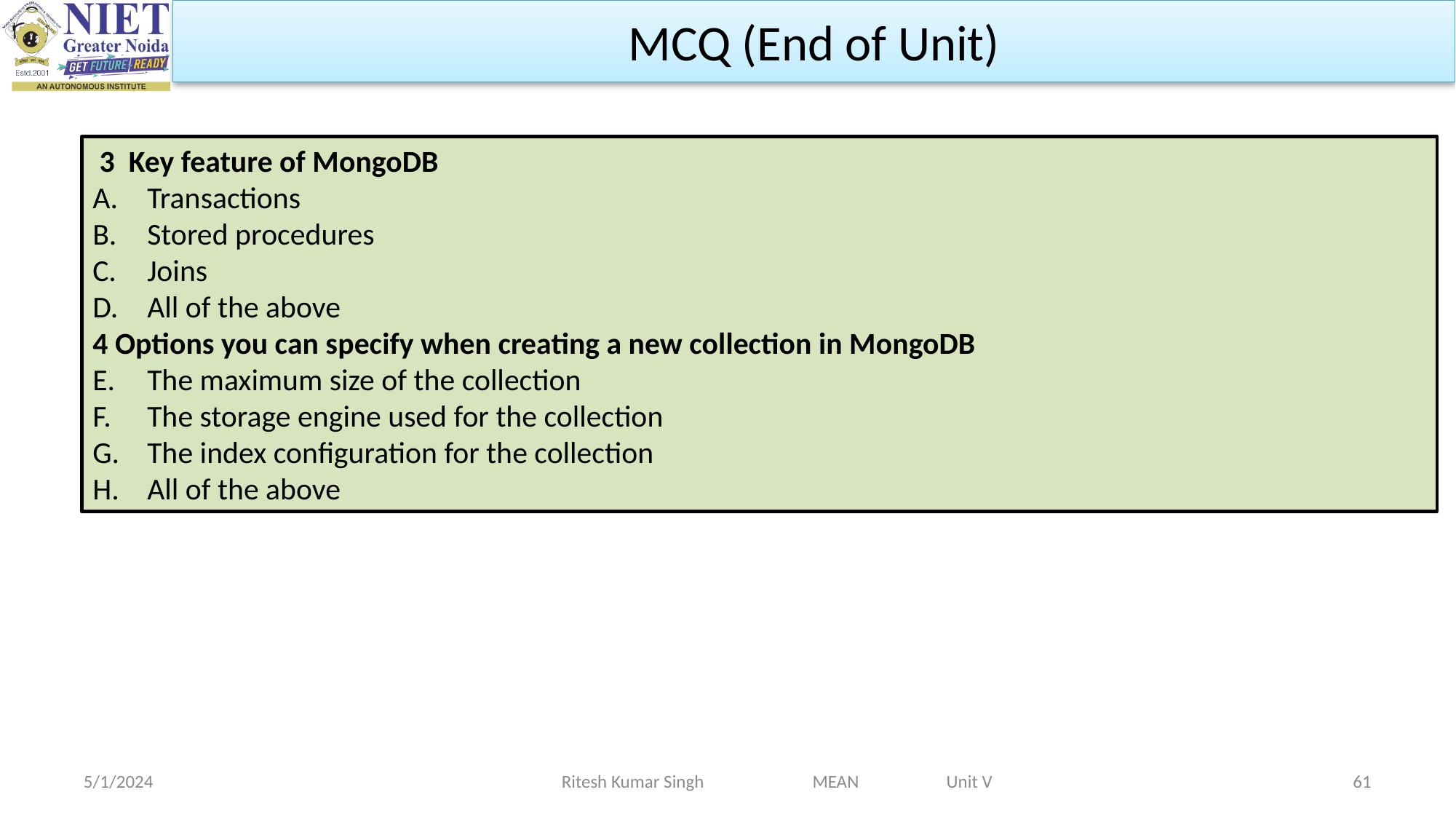

MCQ (End of Unit)
 3  Key feature of MongoDB
Transactions
Stored procedures
Joins
All of the above
4 Options you can specify when creating a new collection in MongoDB
The maximum size of the collection
The storage engine used for the collection
The index configuration for the collection
All of the above

Ritesh Kumar Singh                          MEAN                     Unit V
5/1/2024
61